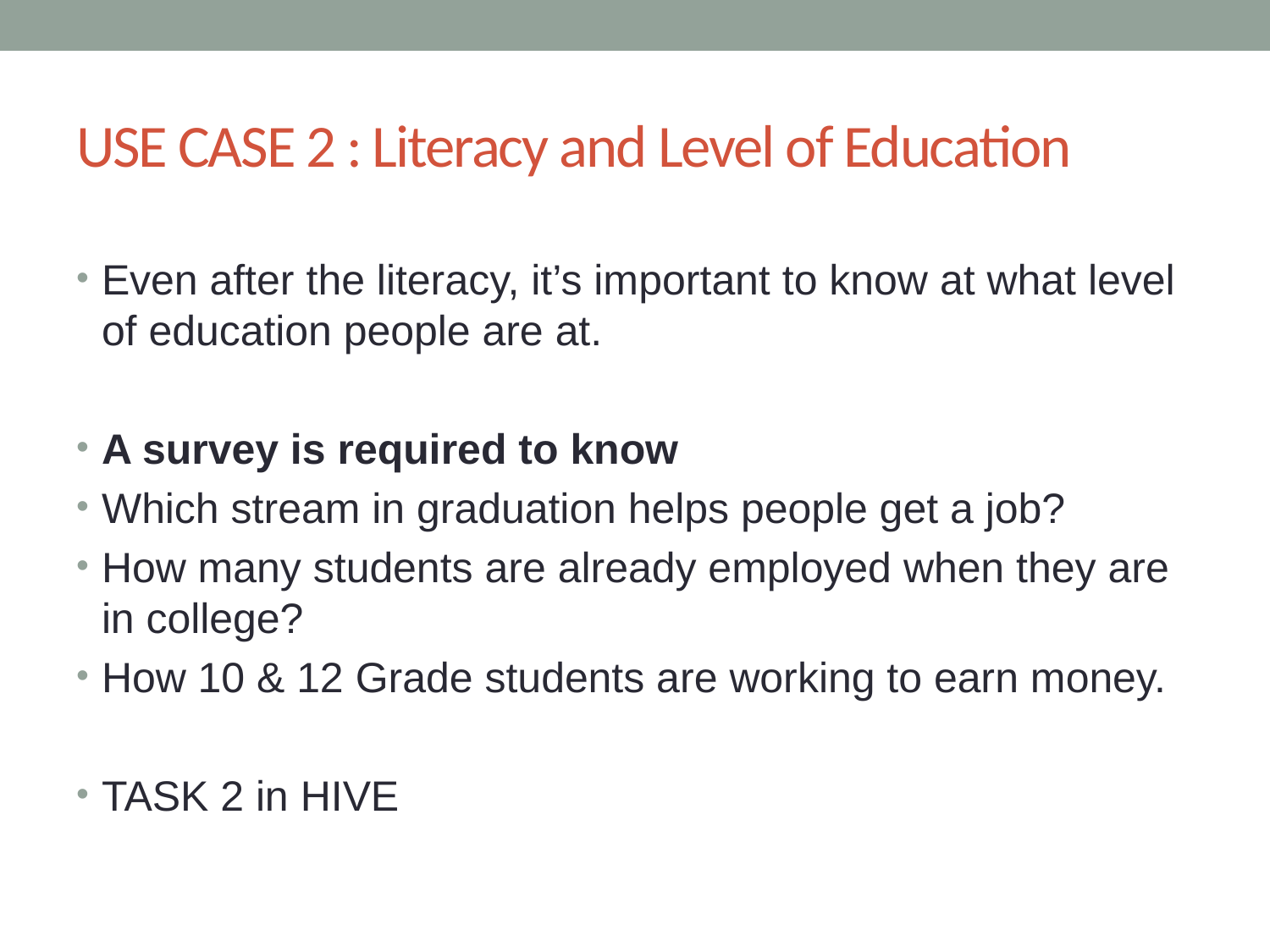

# USE CASE 2 : Literacy and Level of Education
Even after the literacy, it’s important to know at what level of education people are at.

A survey is required to know
Which stream in graduation helps people get a job?
How many students are already employed when they are in college?
How 10 & 12 Grade students are working to earn money.

TASK 2 in HIVE